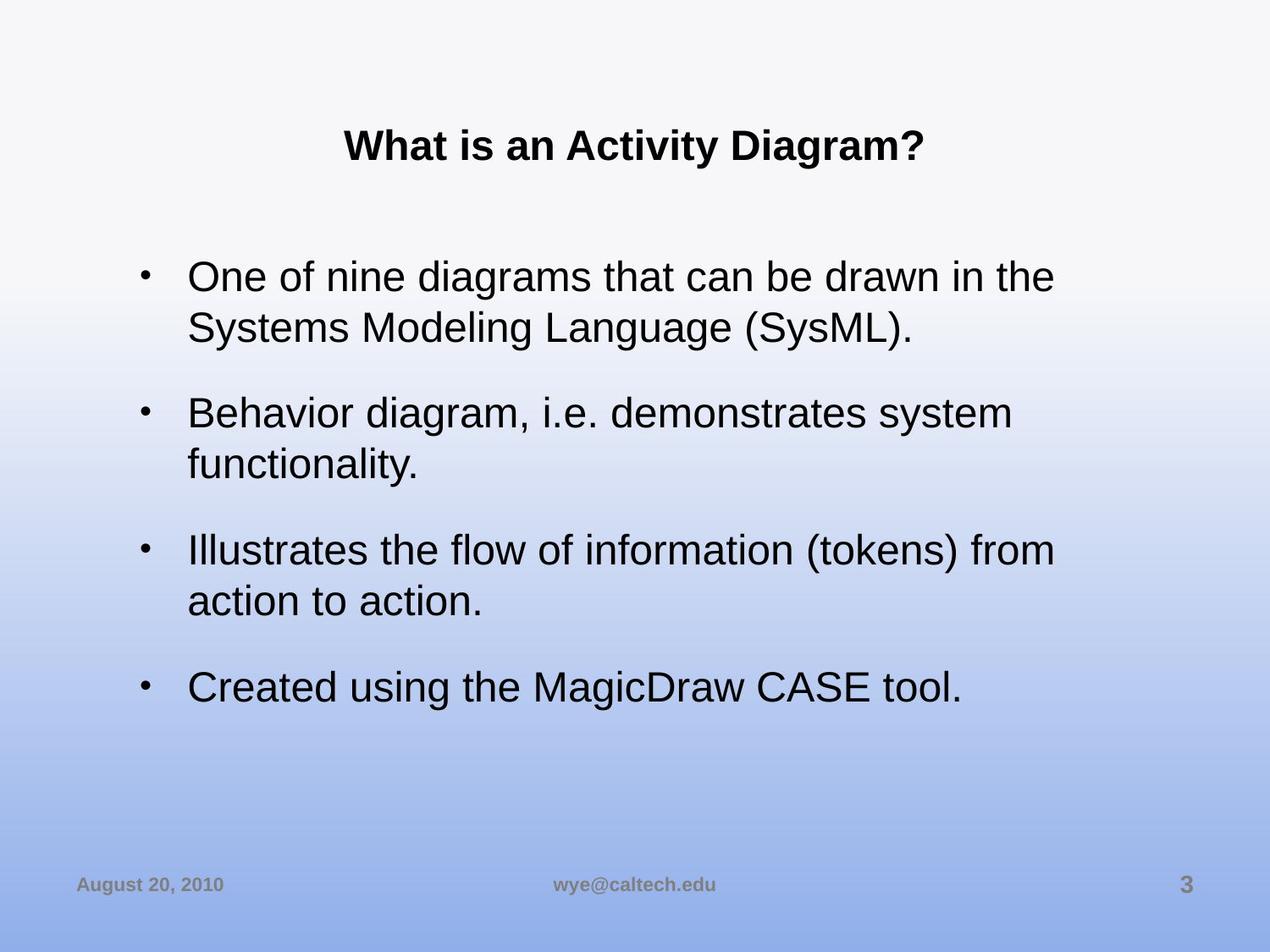

# What is an Activity Diagram?
One of nine diagrams that can be drawn in the Systems Modeling Language (SysML).
Behavior diagram, i.e. demonstrates system functionality.
Illustrates the flow of information (tokens) from action to action.
Created using the MagicDraw CASE tool.

August 20, 2010
wye@caltech.edu
3